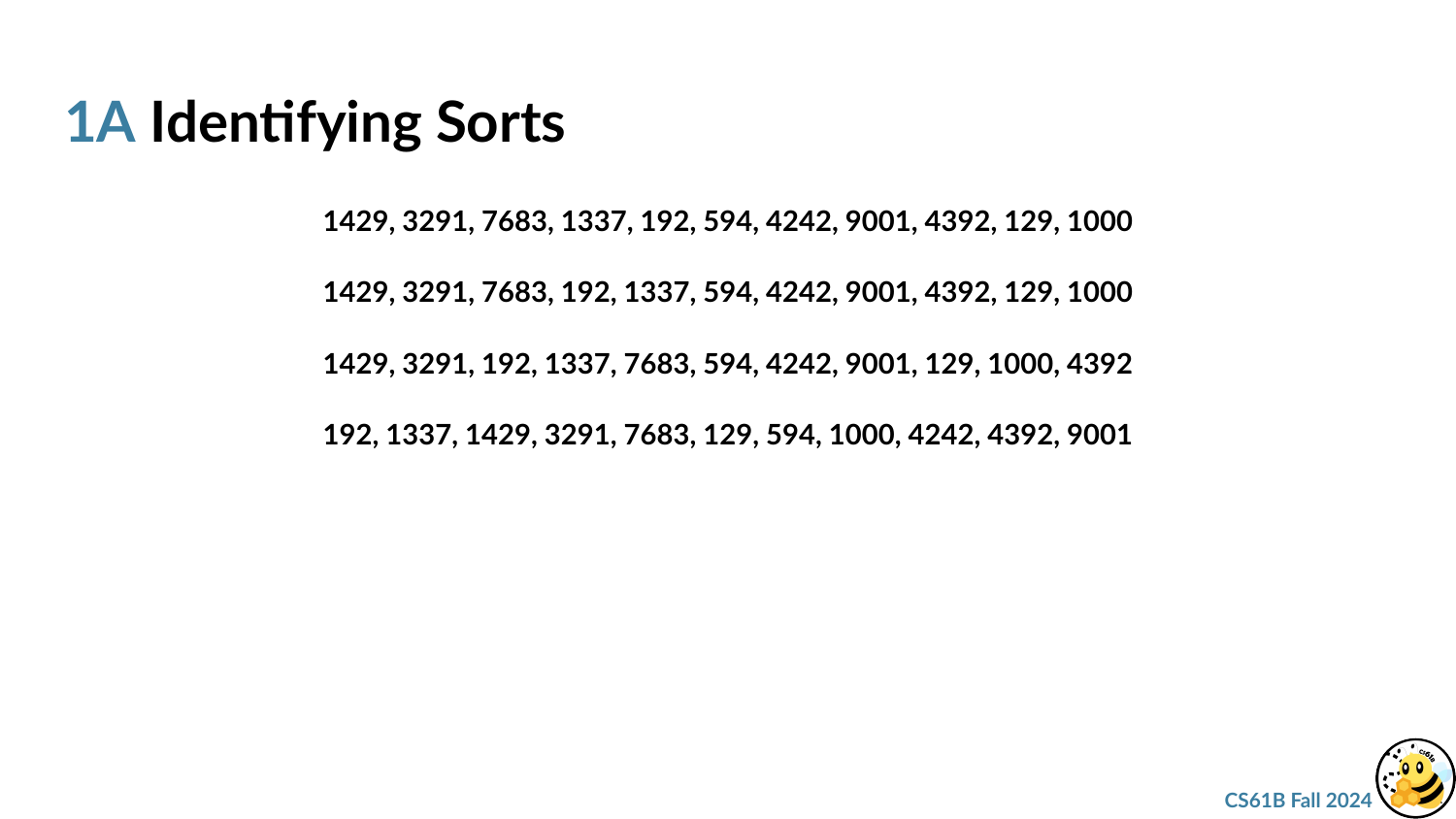

# 1A Identifying Sorts
1429, 3291, 7683, 1337, 192, 594, 4242, 9001, 4392, 129, 1000
1429, 3291, 7683, 192, 1337, 594, 4242, 9001, 4392, 129, 1000
1429, 3291, 192, 1337, 7683, 594, 4242, 9001, 129, 1000, 4392
192, 1337, 1429, 3291, 7683, 129, 594, 1000, 4242, 4392, 9001